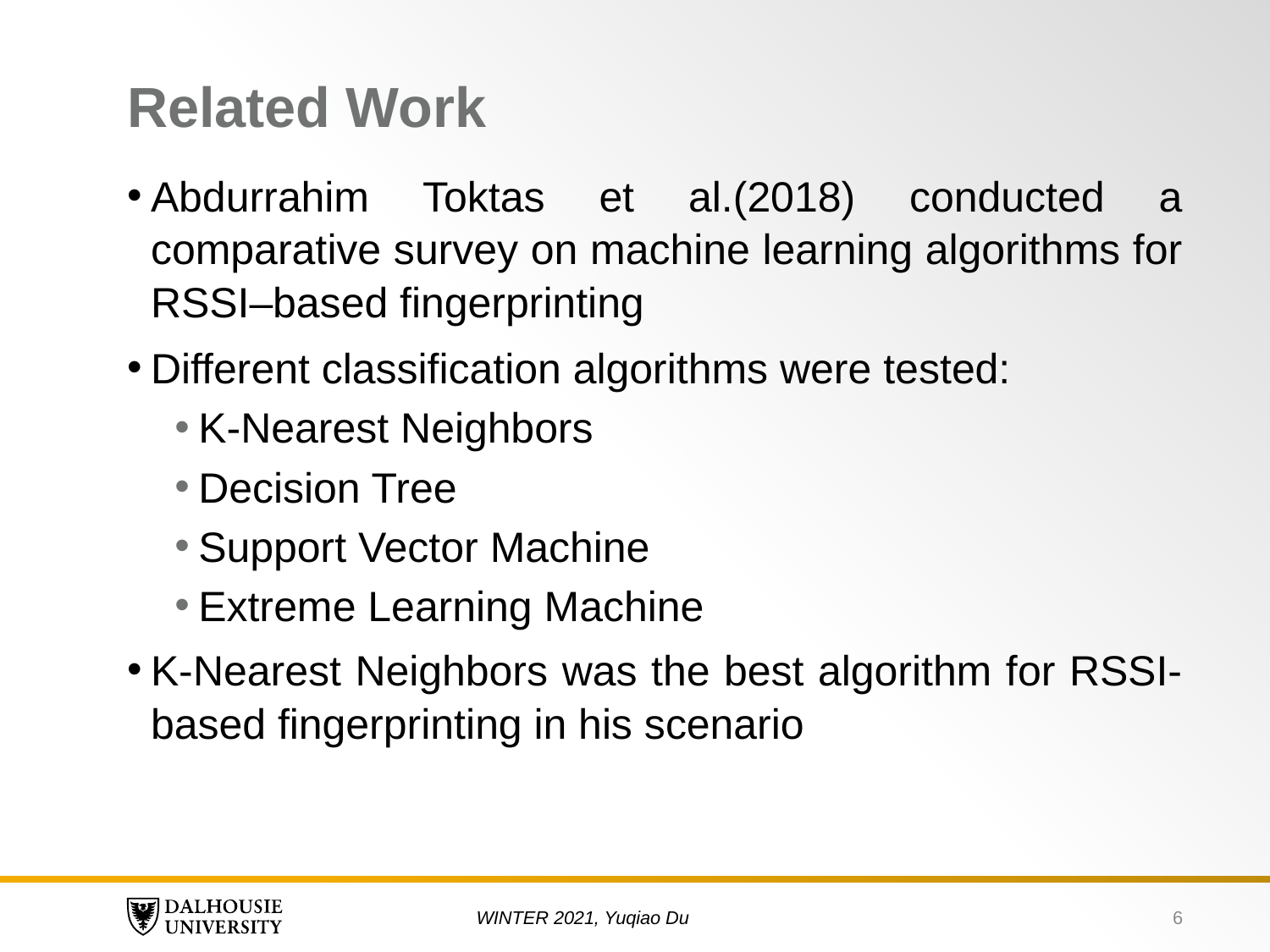

# Related Work
Abdurrahim Toktas et al.(2018) conducted a comparative survey on machine learning algorithms for RSSI–based fingerprinting
Different classification algorithms were tested:
K-Nearest Neighbors
Decision Tree
Support Vector Machine
Extreme Learning Machine

K-Nearest Neighbors was the best algorithm for RSSI-based fingerprinting in his scenario

6
WINTER 2021, Yuqiao Du